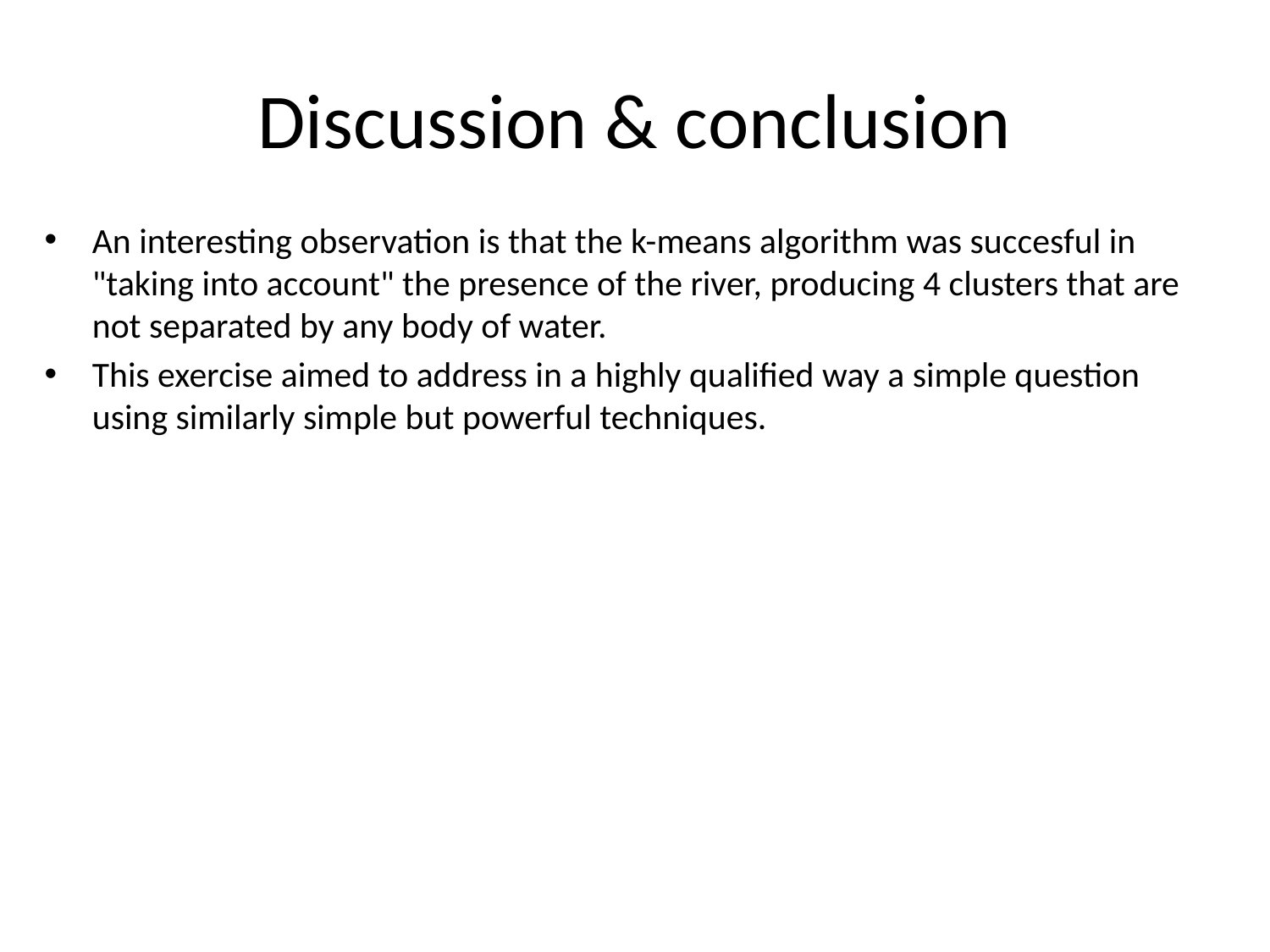

# Discussion & conclusion
An interesting observation is that the k-means algorithm was succesful in "taking into account" the presence of the river, producing 4 clusters that are not separated by any body of water.
This exercise aimed to address in a highly qualified way a simple question using similarly simple but powerful techniques.